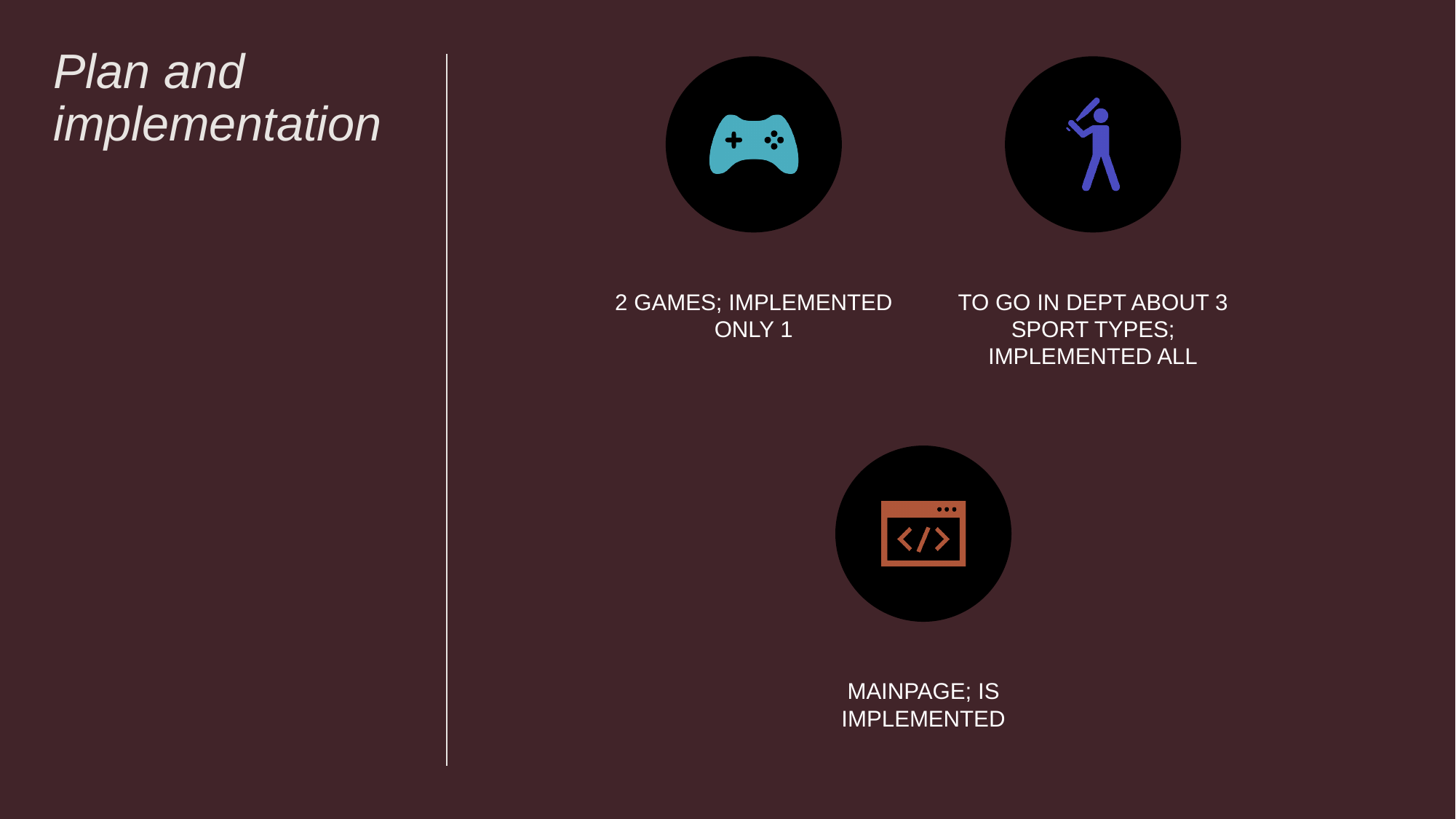

# Plan and implementation
2 Games; implemented only 1
To go in dept about 3 sport types; implemented all
Mainpage; is implemented